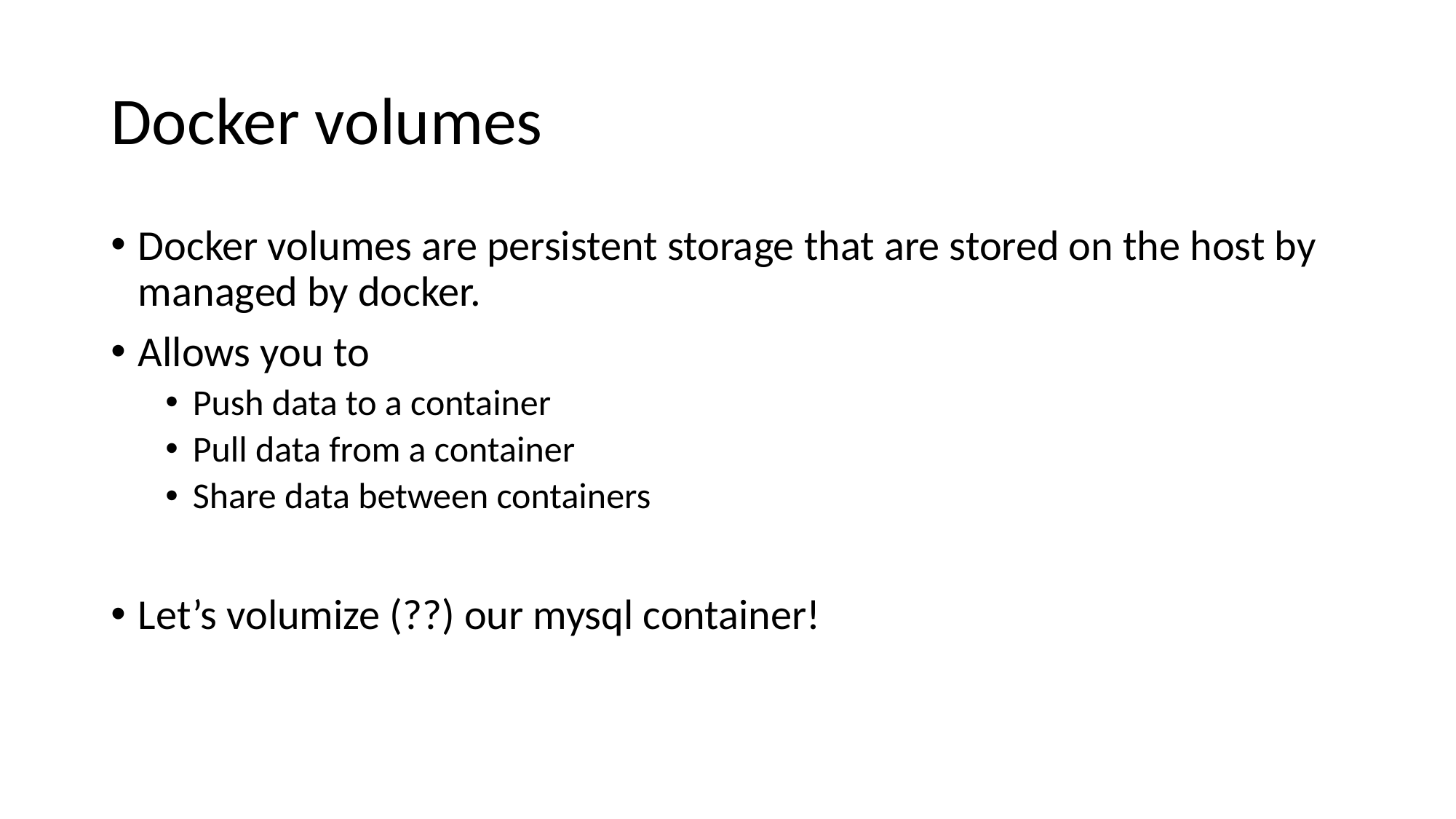

# Docker volumes
Docker volumes are persistent storage that are stored on the host by managed by docker.
Allows you to
Push data to a container
Pull data from a container
Share data between containers

Let’s volumize (??) our mysql container!